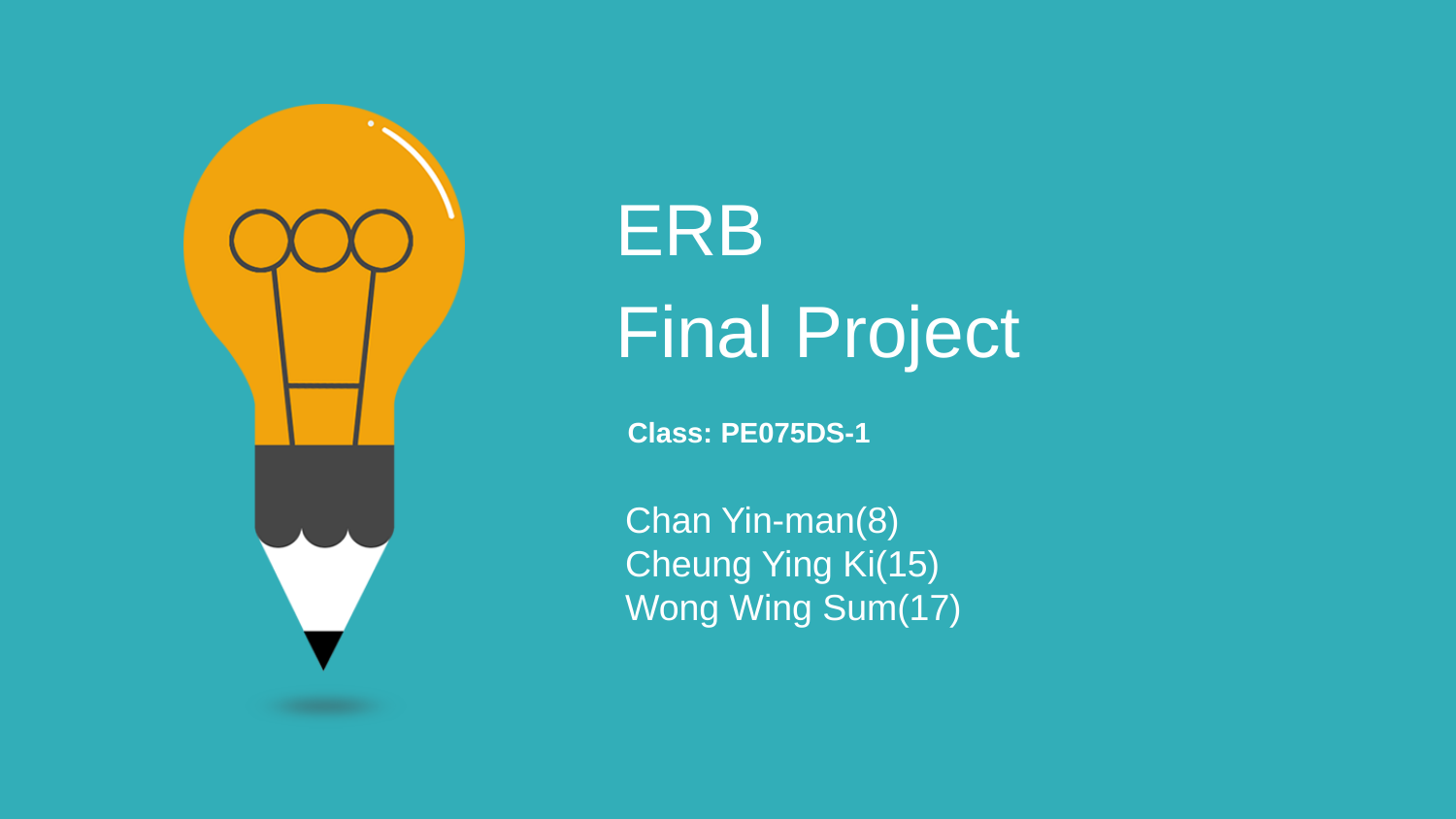

ERB
Final Project
Class: PE075DS-1
Chan Yin-man(8)
Cheung Ying Ki(15)
Wong Wing Sum(17)